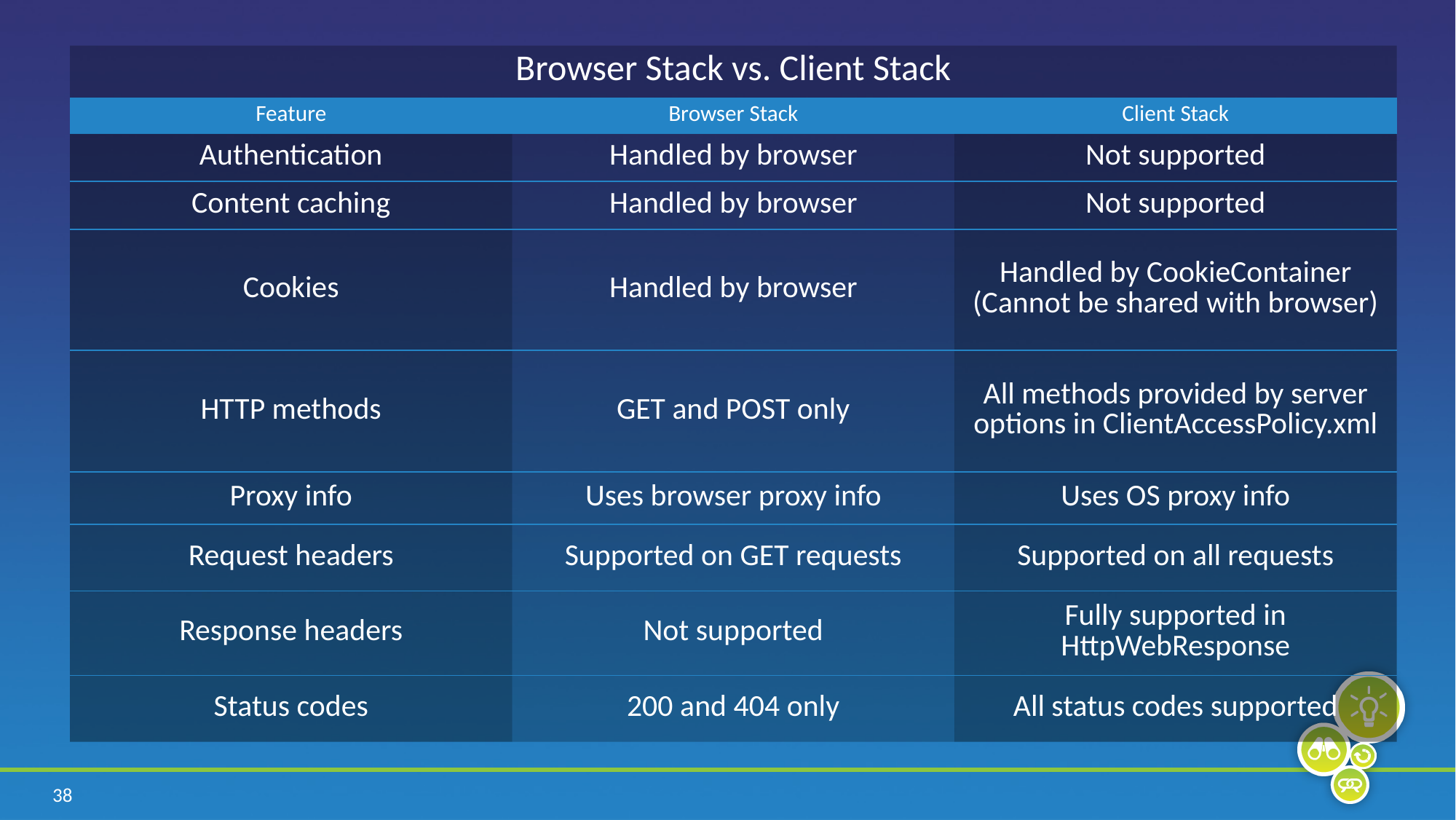

| Browser Stack vs. Client Stack |  |  |
| --- | --- | --- |
| Feature | Browser Stack | Client Stack |
| Authentication | Handled by browser | Not supported |
| Content caching | Handled by browser | Not supported |
| Cookies | Handled by browser | Handled by CookieContainer (Cannot be shared with browser) |
| HTTP methods | GET and POST only | All methods provided by server options in ClientAccessPolicy.xml |
| Proxy info | Uses browser proxy info | Uses OS proxy info |
| Request headers | Supported on GET requests | Supported on all requests |
| Response headers | Not supported | Fully supported in HttpWebResponse |
| Status codes | 200 and 404 only | All status codes supported |